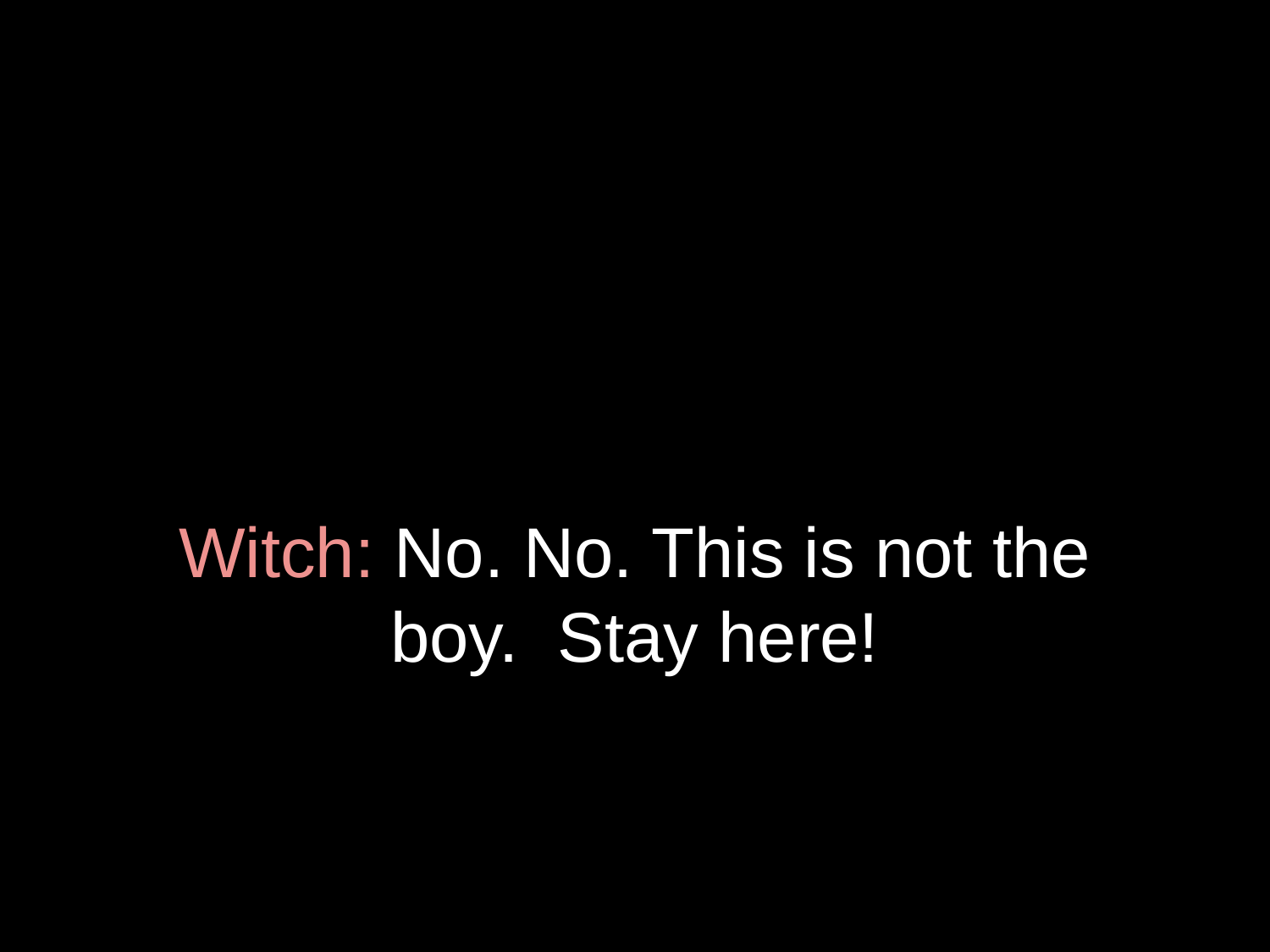

# Witch: No. No. This is not the boy.  Stay here!